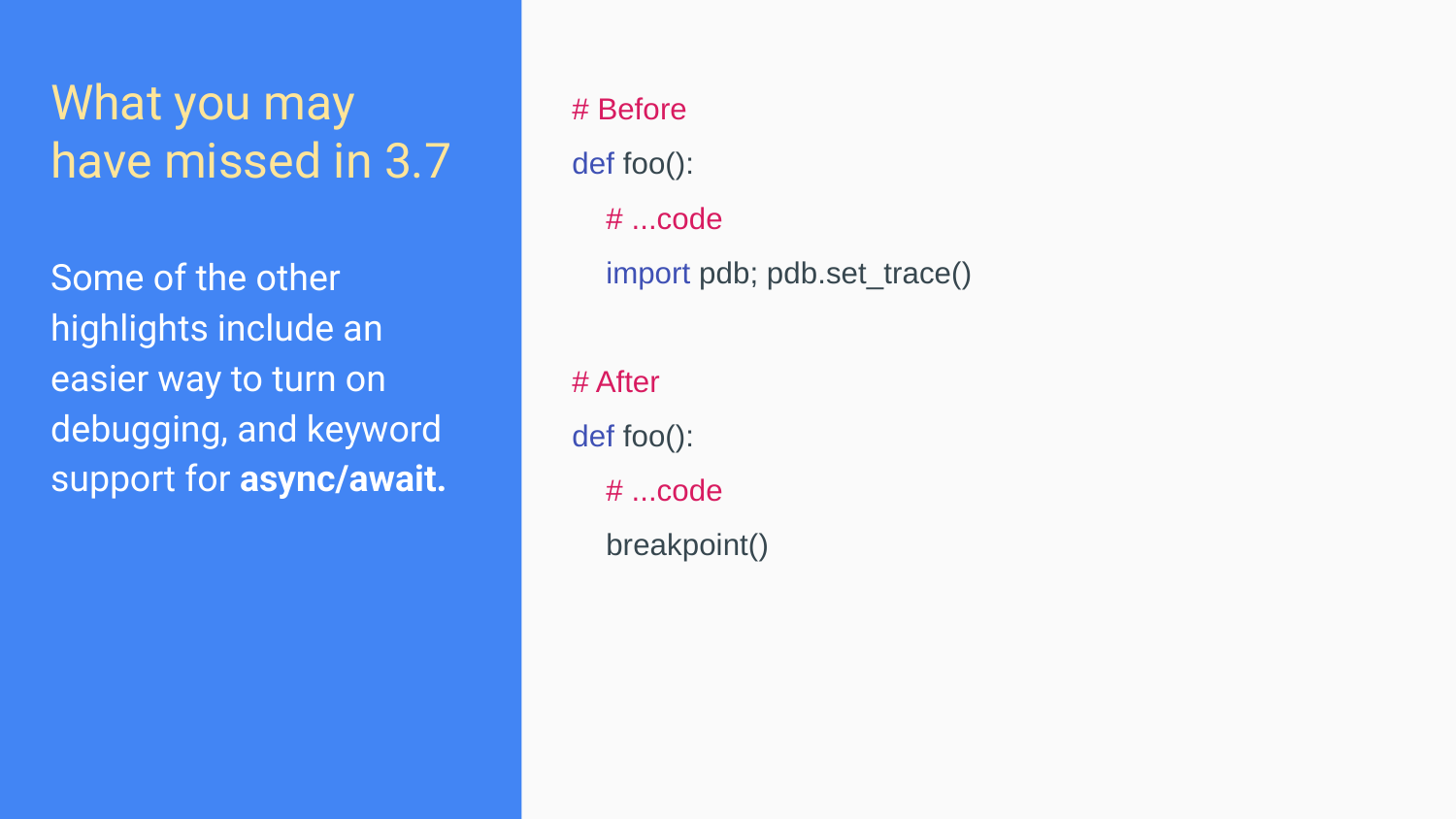

# What you may have missed in 3.7
# Before
def foo():
    # ...code
    import pdb; pdb.set_trace()

# After
def foo():
    # ...code
    breakpoint()

Some of the other highlights include an easier way to turn on debugging, and keyword support for async/await.